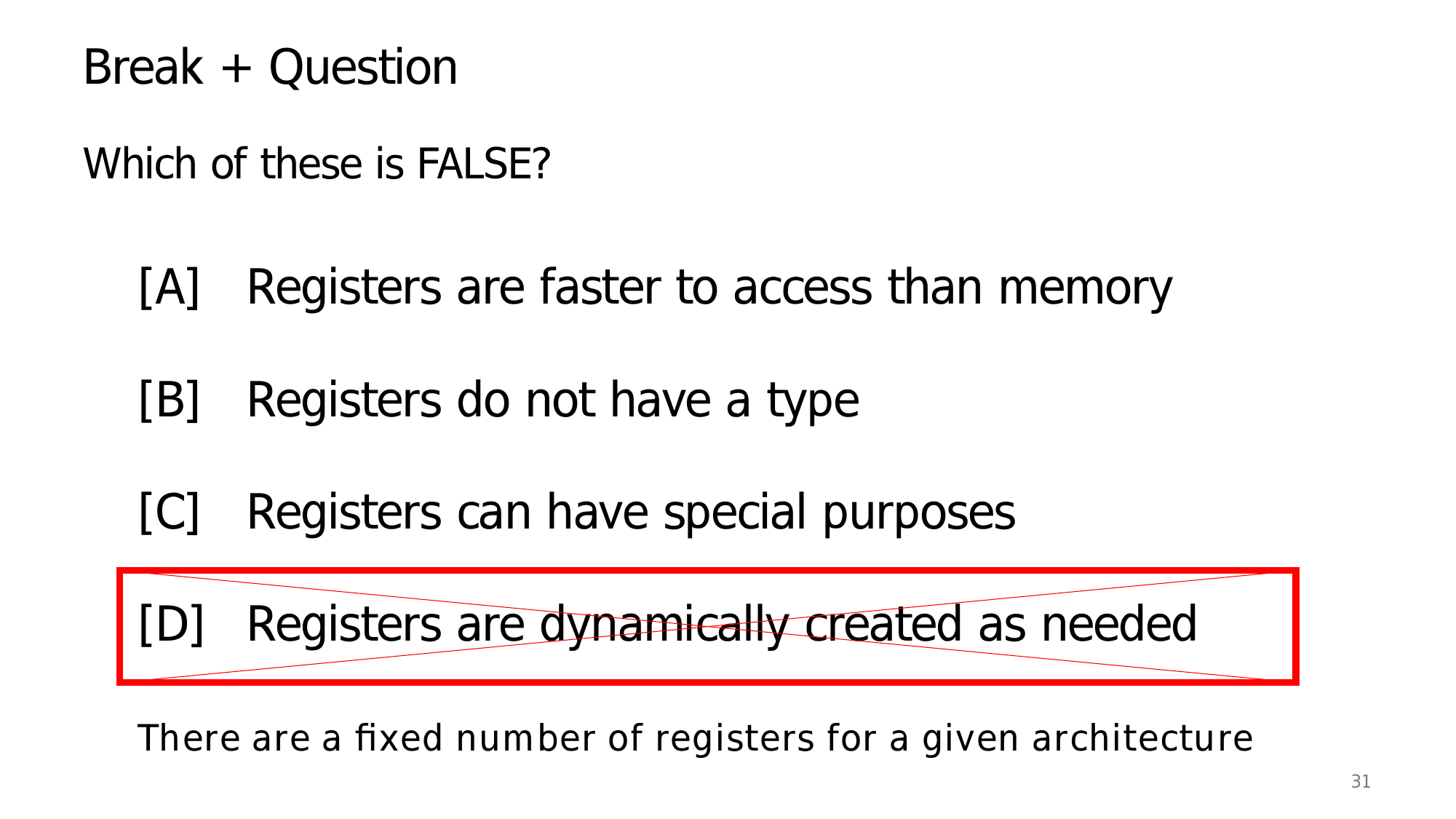

# Break + Question
Which of these is FALSE?

[A]	Registers are faster to access than memory
[B]	Registers do not have a type
[C]	Registers can have special purposes
[D]	Registers are dynamically created as needed

There are a fixed number of registers for a given architecture

31